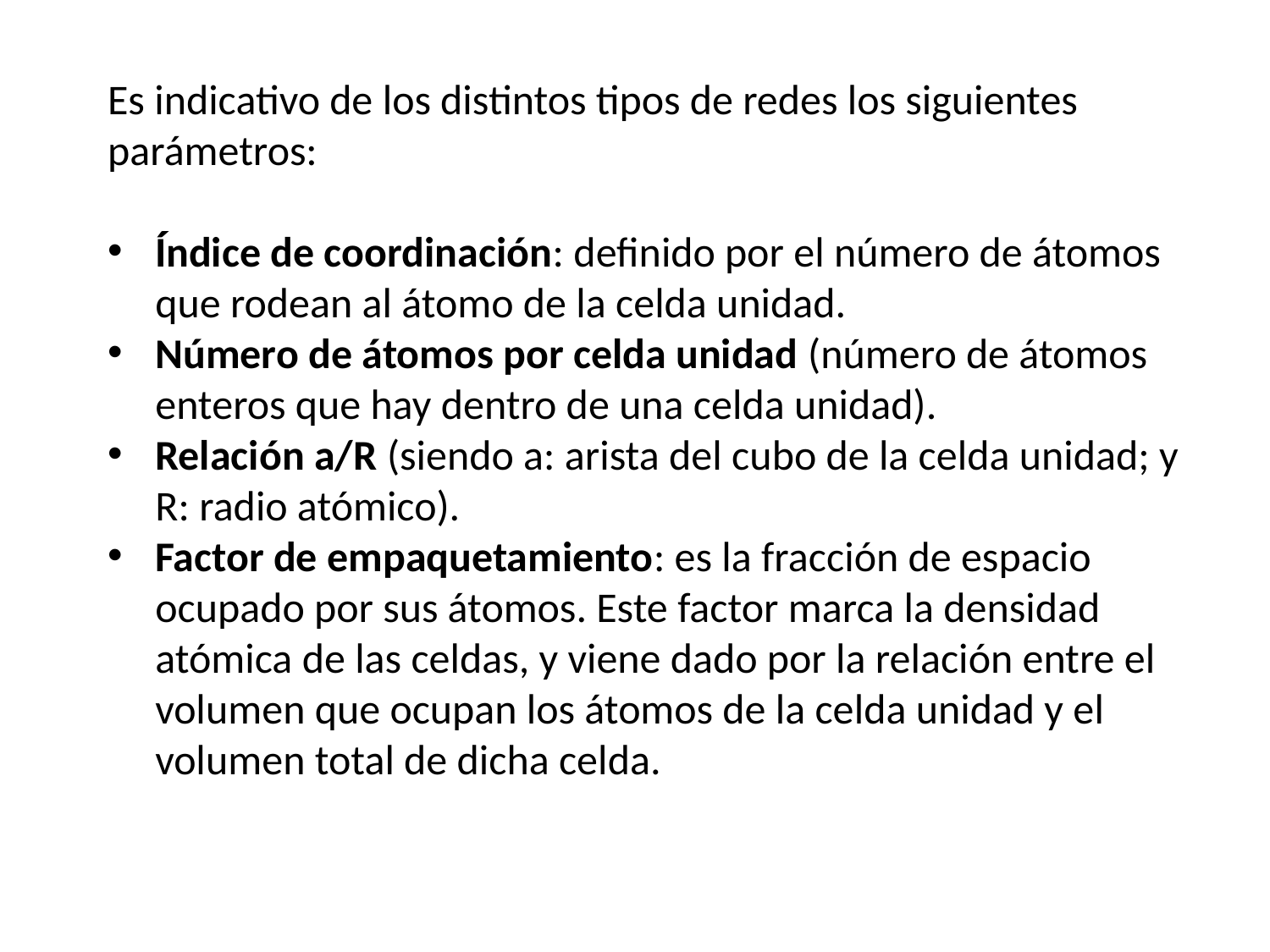

Es indicativo de los distintos tipos de redes los siguientes parámetros:

Índice de coordinación: definido por el número de átomos que rodean al átomo de la celda unidad.
Número de átomos por celda unidad (número de átomos enteros que hay dentro de una celda unidad).
Relación a/R (siendo a: arista del cubo de la celda unidad; y R: radio atómico).
Factor de empaquetamiento: es la fracción de espacio ocupado por sus átomos. Este factor marca la densidad atómica de las celdas, y viene dado por la relación entre el volumen que ocupan los átomos de la celda unidad y el volumen total de dicha celda.